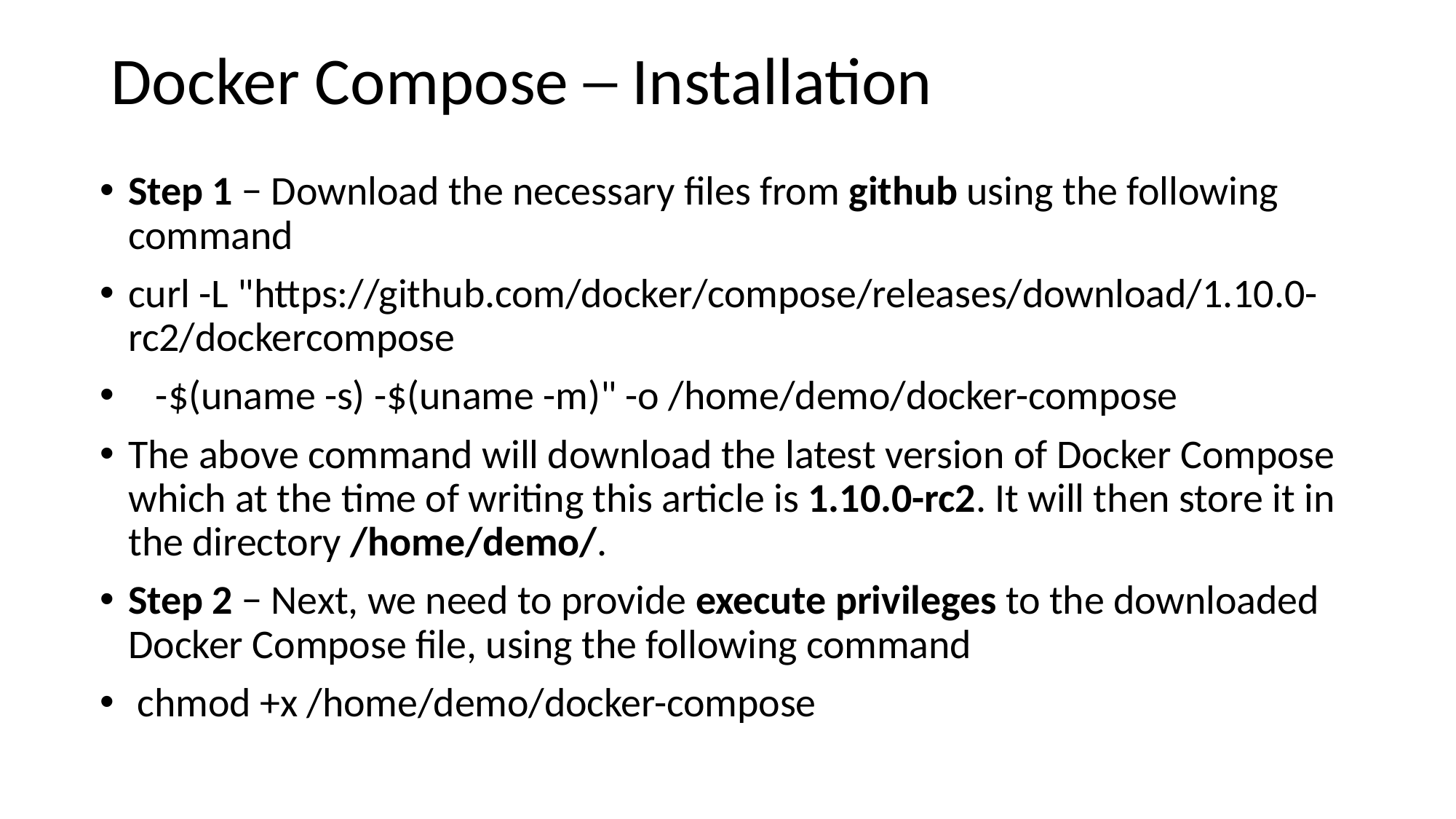

# Docker Compose ─ Installation
Step 1 − Download the necessary files from github using the following command
curl -L "https://github.com/docker/compose/releases/download/1.10.0-rc2/dockercompose
   -$(uname -s) -$(uname -m)" -o /home/demo/docker-compose
The above command will download the latest version of Docker Compose which at the time of writing this article is 1.10.0-rc2. It will then store it in the directory /home/demo/.
Step 2 − Next, we need to provide execute privileges to the downloaded Docker Compose file, using the following command
 chmod +x /home/demo/docker-compose